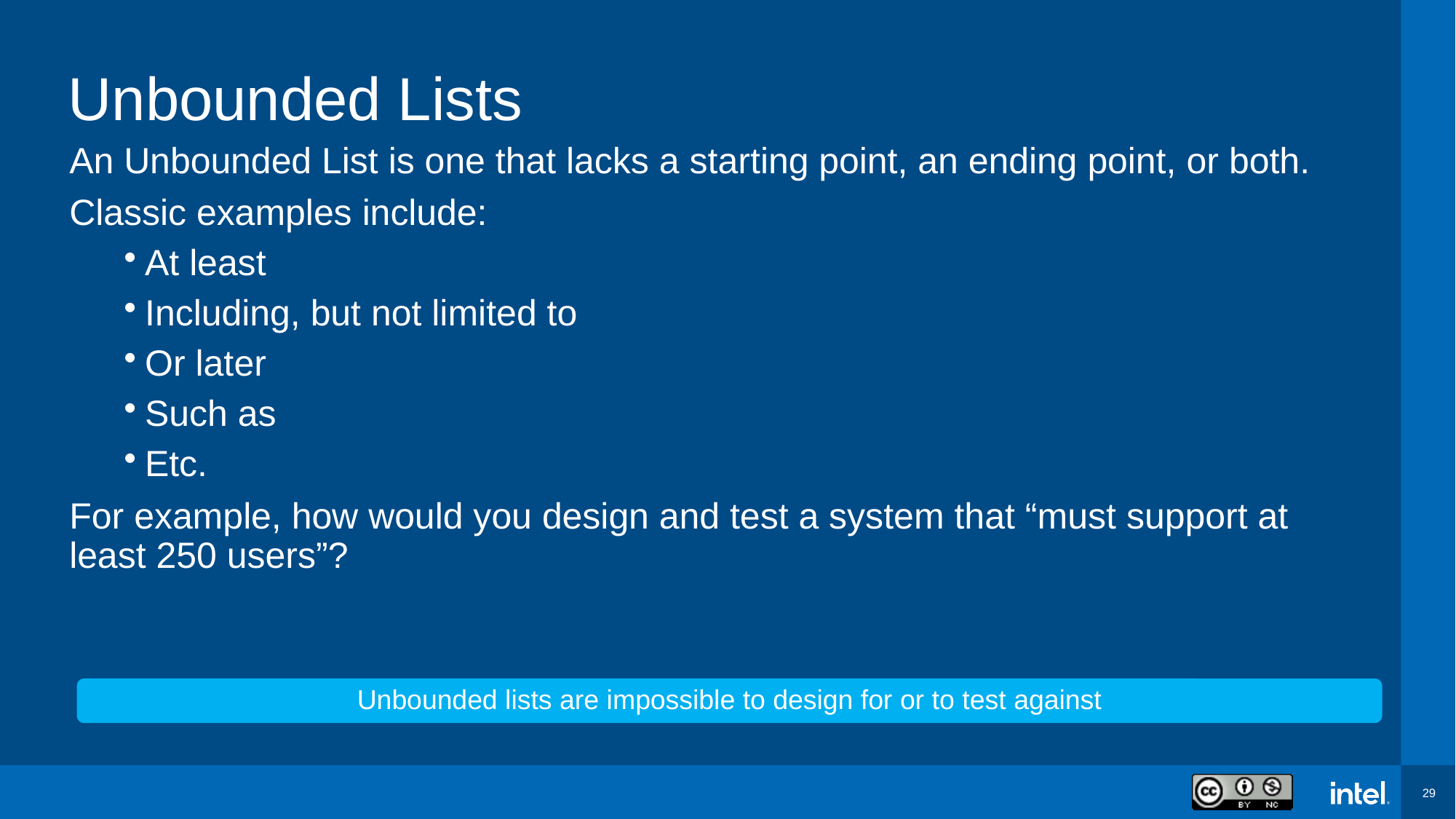

# Unbounded Lists
An Unbounded List is one that lacks a starting point, an ending point, or both.
Classic examples include:
At least
Including, but not limited to
Or later
Such as
Etc.
For example, how would you design and test a system that “must support at least 250 users”?
Unbounded lists are impossible to design for or to test against